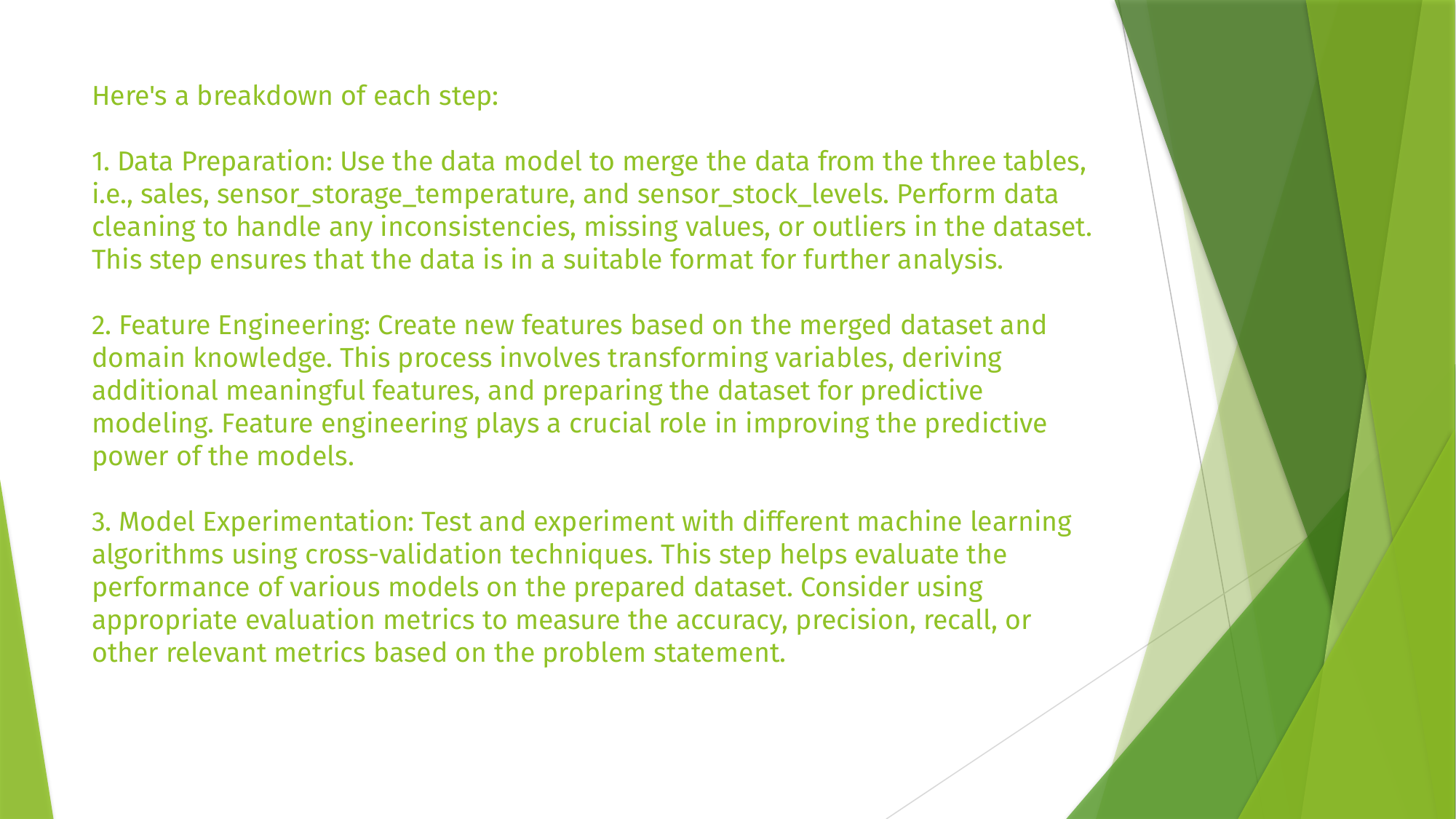

# Here's a breakdown of each step: 1. Data Preparation: Use the data model to merge the data from the three tables, i.e., sales, sensor_storage_temperature, and sensor_stock_levels. Perform data cleaning to handle any inconsistencies, missing values, or outliers in the dataset. This step ensures that the data is in a suitable format for further analysis. 2. Feature Engineering: Create new features based on the merged dataset and domain knowledge. This process involves transforming variables, deriving additional meaningful features, and preparing the dataset for predictive modeling. Feature engineering plays a crucial role in improving the predictive power of the models. 3. Model Experimentation: Test and experiment with different machine learning algorithms using cross-validation techniques. This step helps evaluate the performance of various models on the prepared dataset. Consider using appropriate evaluation metrics to measure the accuracy, precision, recall, or other relevant metrics based on the problem statement.